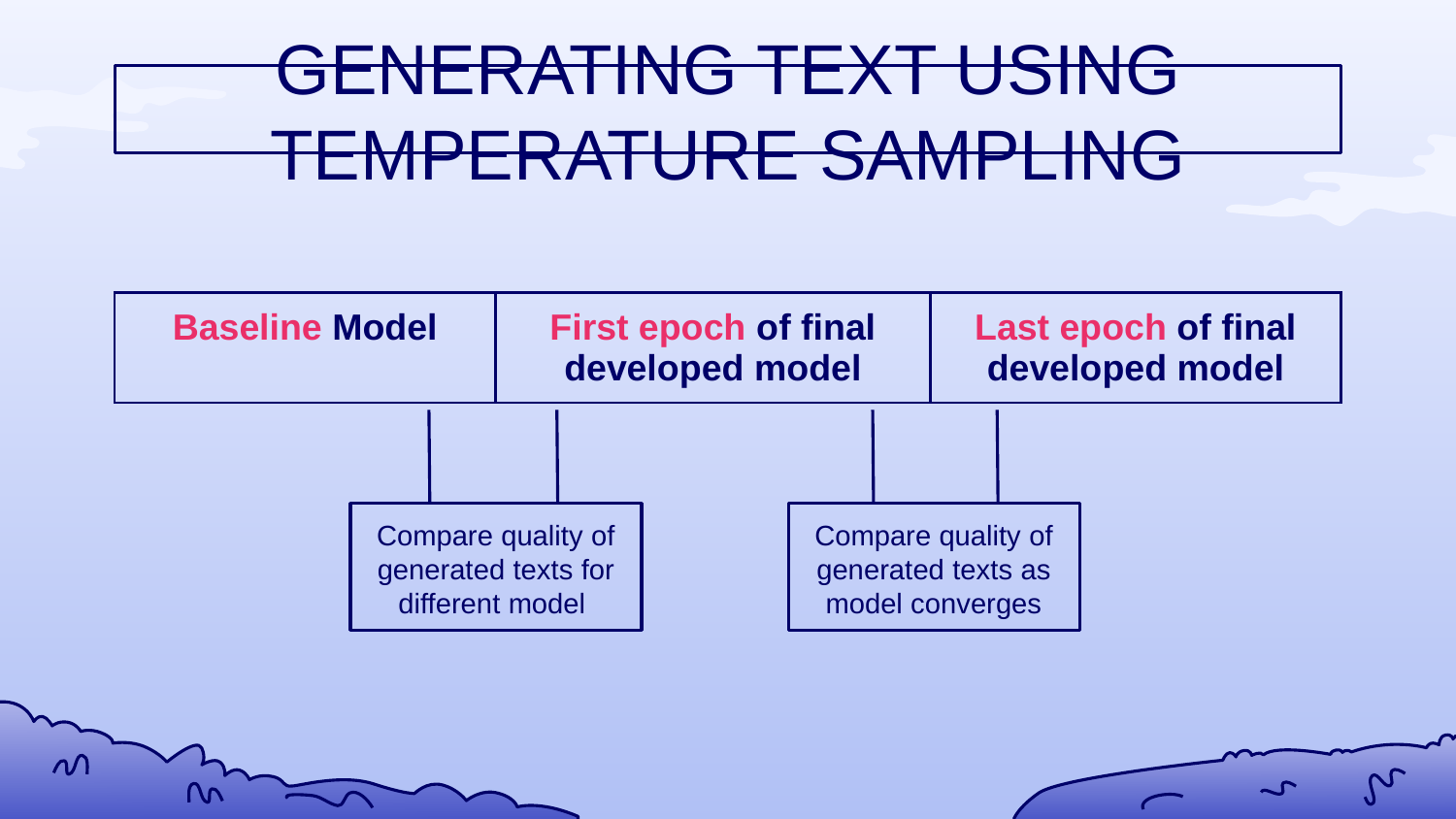

# GENERATING TEXT USING TEMPERATURE SAMPLING
| Baseline Model | First epoch of final developed model | Last epoch of final developed model |
| --- | --- | --- |
Compare quality of generated texts for different model
Compare quality of generated texts as model converges